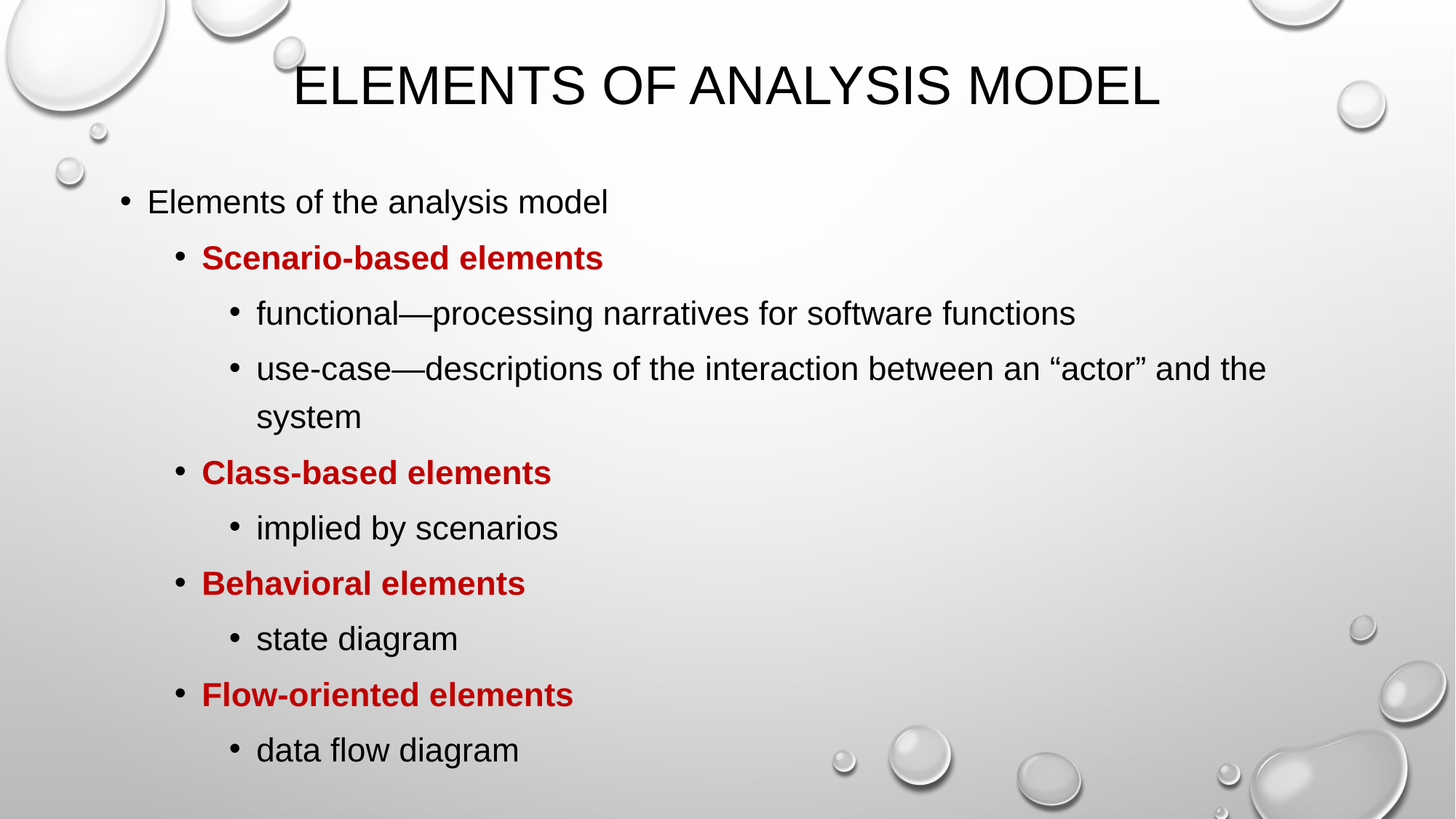

# Elements of analysis model
Elements of the analysis model
Scenario-based elements
functional—processing narratives for software functions
use-case—descriptions of the interaction between an “actor” and the system
Class-based elements
implied by scenarios
Behavioral elements
state diagram
Flow-oriented elements
data flow diagram